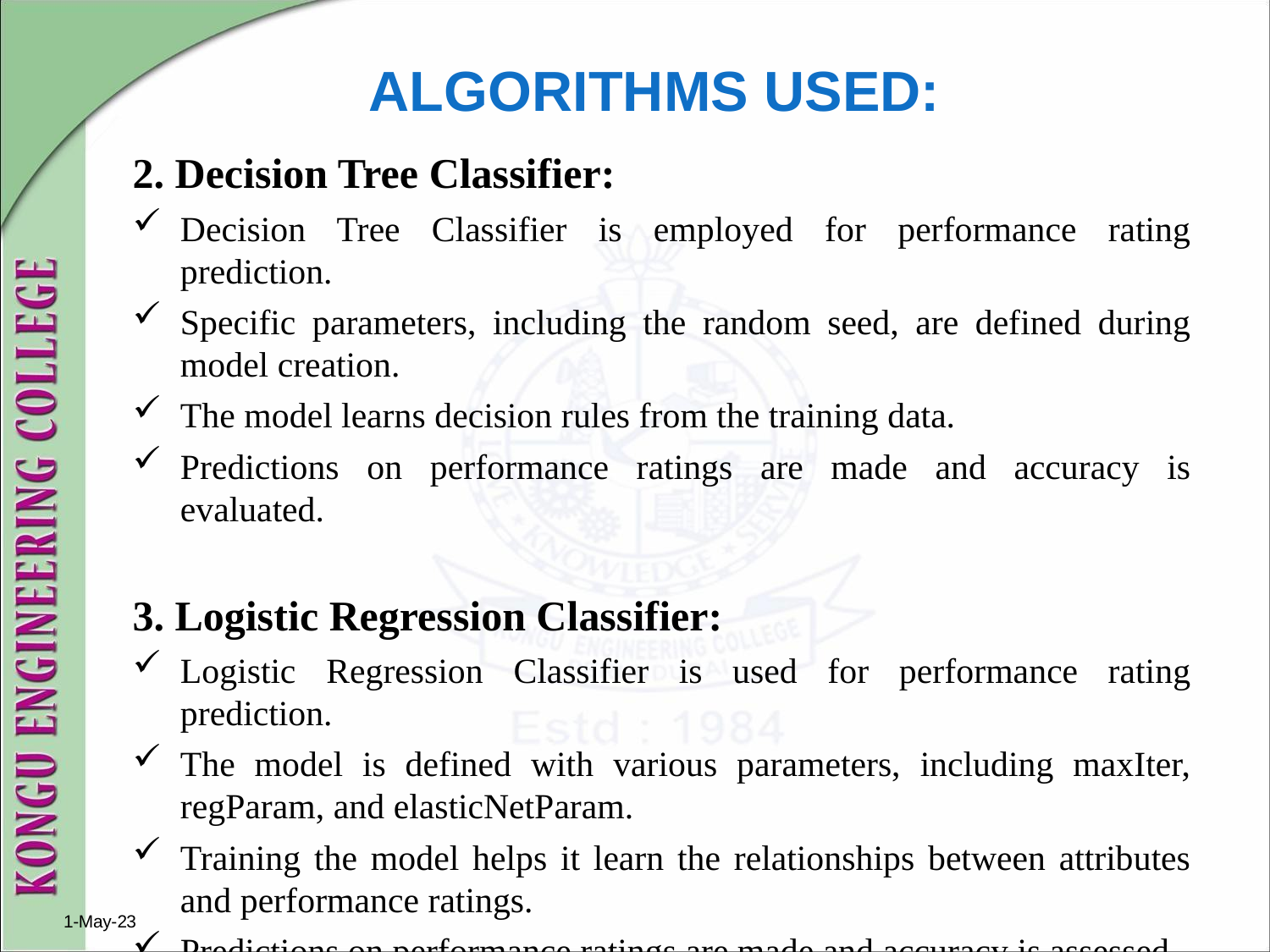

# ALGORITHMS USED:
2. Decision Tree Classifier:
Decision Tree Classifier is employed for performance rating prediction.
Specific parameters, including the random seed, are defined during model creation.
The model learns decision rules from the training data.
Predictions on performance ratings are made and accuracy is evaluated.

3. Logistic Regression Classifier:
Logistic Regression Classifier is used for performance rating prediction.
The model is defined with various parameters, including maxIter, regParam, and elasticNetParam.
Training the model helps it learn the relationships between attributes and performance ratings.
Predictions on performance ratings are made and accuracy is assessed.
1-May-23